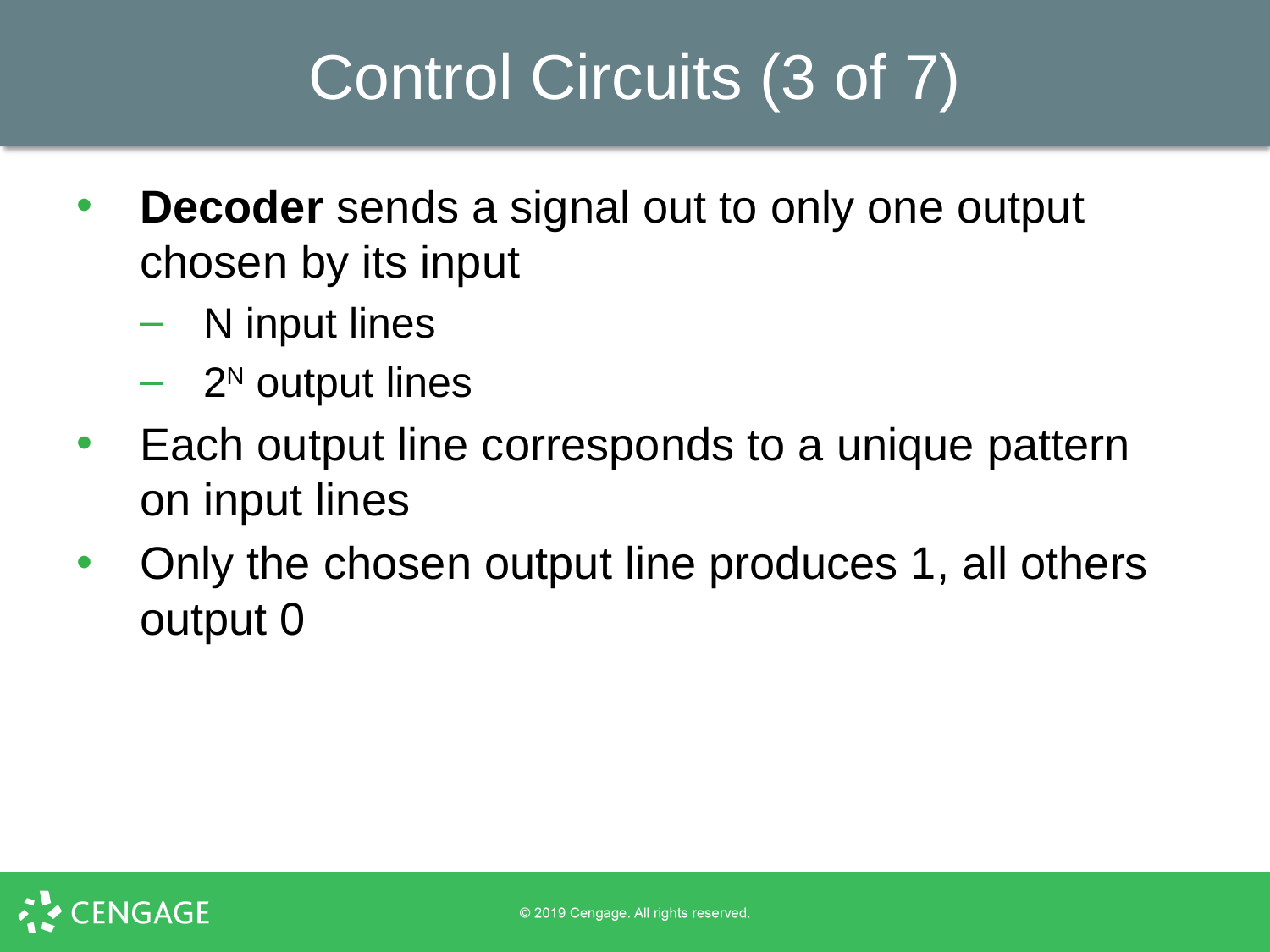

# Control Circuits (3 of 7)
Decoder sends a signal out to only one output chosen by its input
N input lines
2N output lines
Each output line corresponds to a unique pattern on input lines
Only the chosen output line produces 1, all others output 0